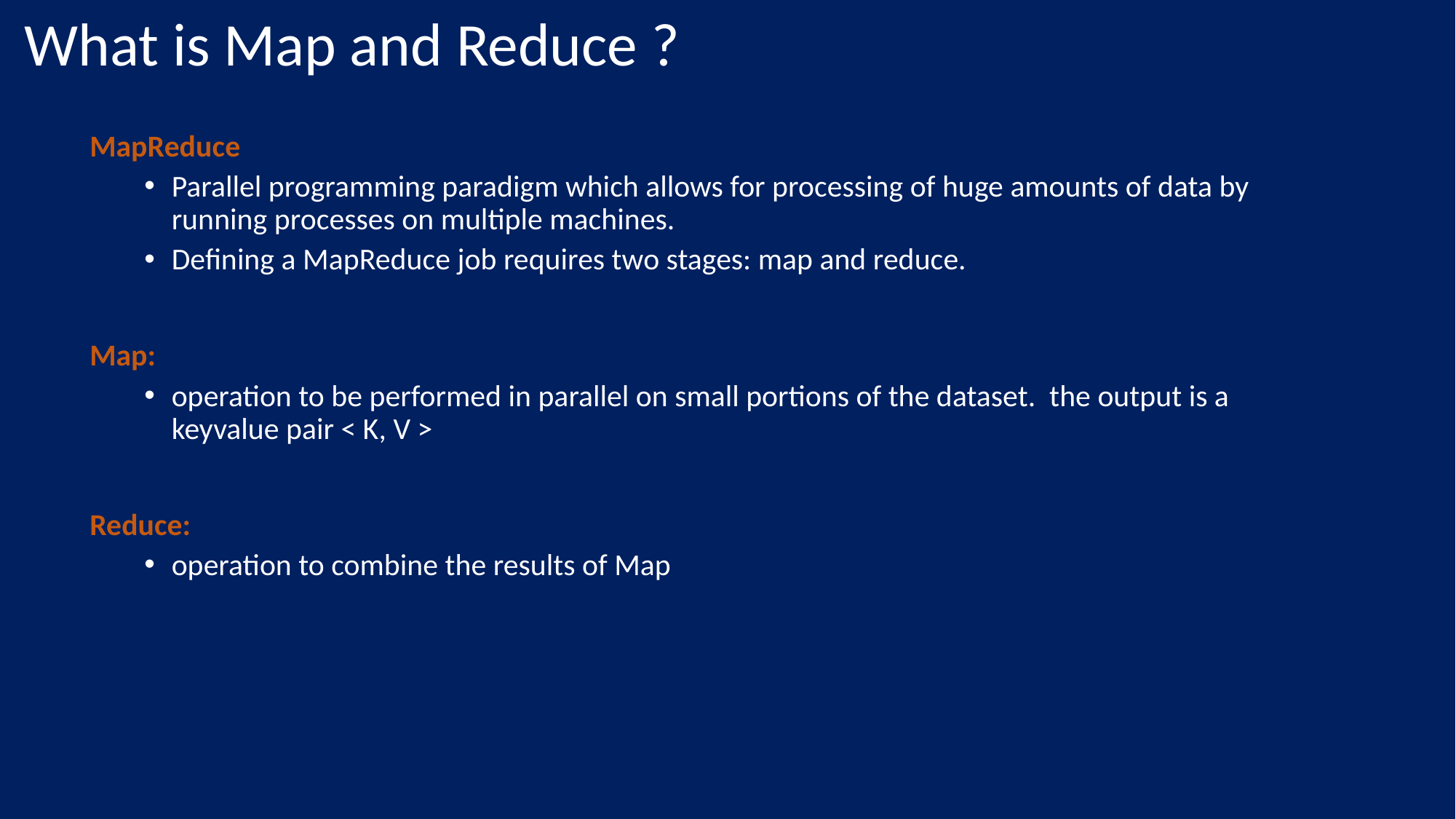

# What is Map and Reduce ?
MapReduce
Parallel programming paradigm which allows for processing of huge amounts of data by running processes on multiple machines.
Defining a MapReduce job requires two stages: map and reduce.

Map:
operation to be performed in parallel on small portions of the dataset.  the output is a keyvalue pair < K, V >

Reduce:
operation to combine the results of Map